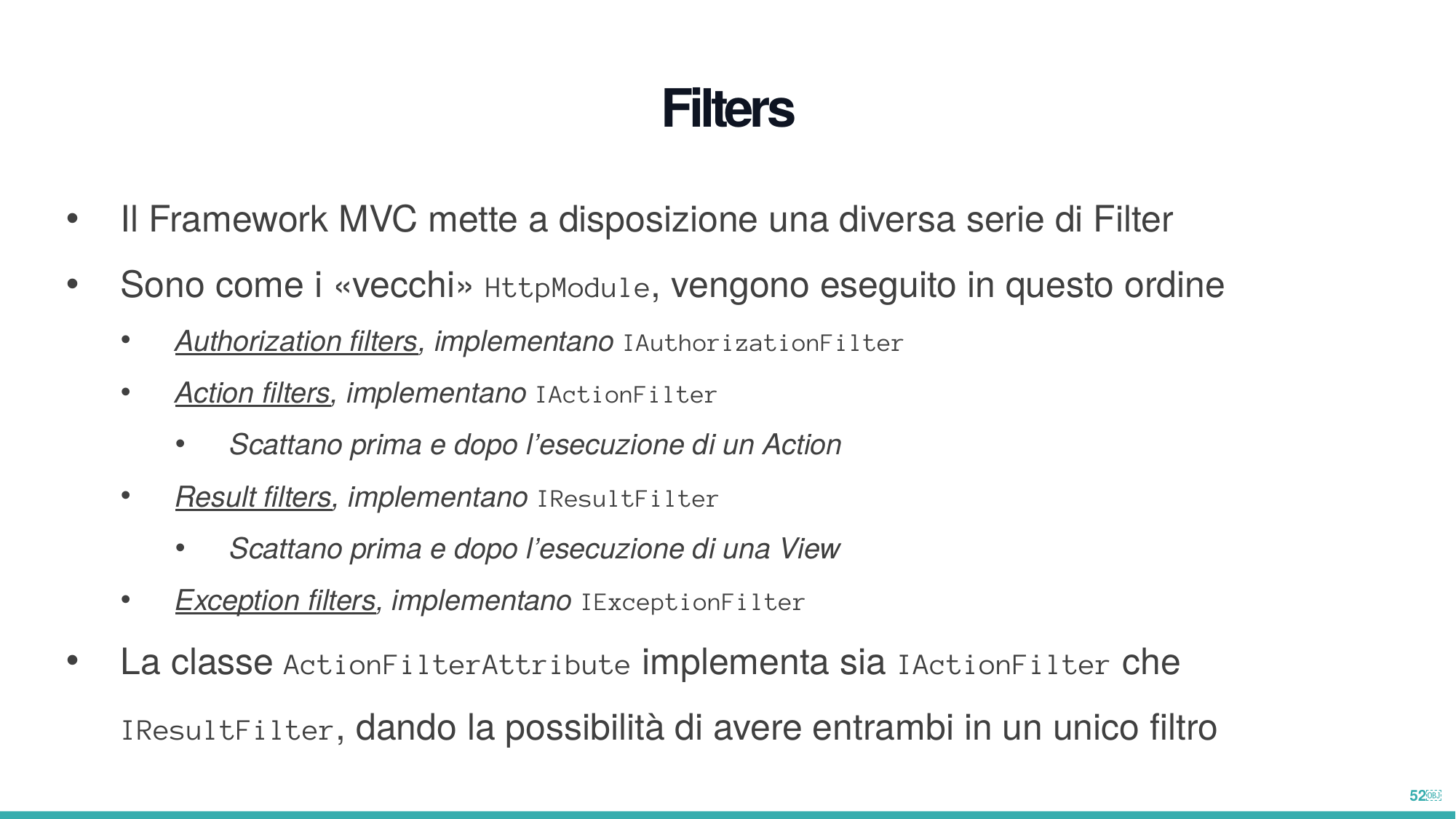

Filters
Il Framework MVC mette a disposizione una diversa serie di Filter
Sono come i «vecchi» HttpModule, vengono eseguito in questo ordine
Authorization filters, implementano IAuthorizationFilter
Action filters, implementano IActionFilter
Scattano prima e dopo l’esecuzione di un Action
Result filters, implementano IResultFilter
Scattano prima e dopo l’esecuzione di una View
Exception filters, implementano IExceptionFilter
La classe ActionFilterAttribute implementa sia IActionFilter che IResultFilter, dando la possibilità di avere entrambi in un unico filtro